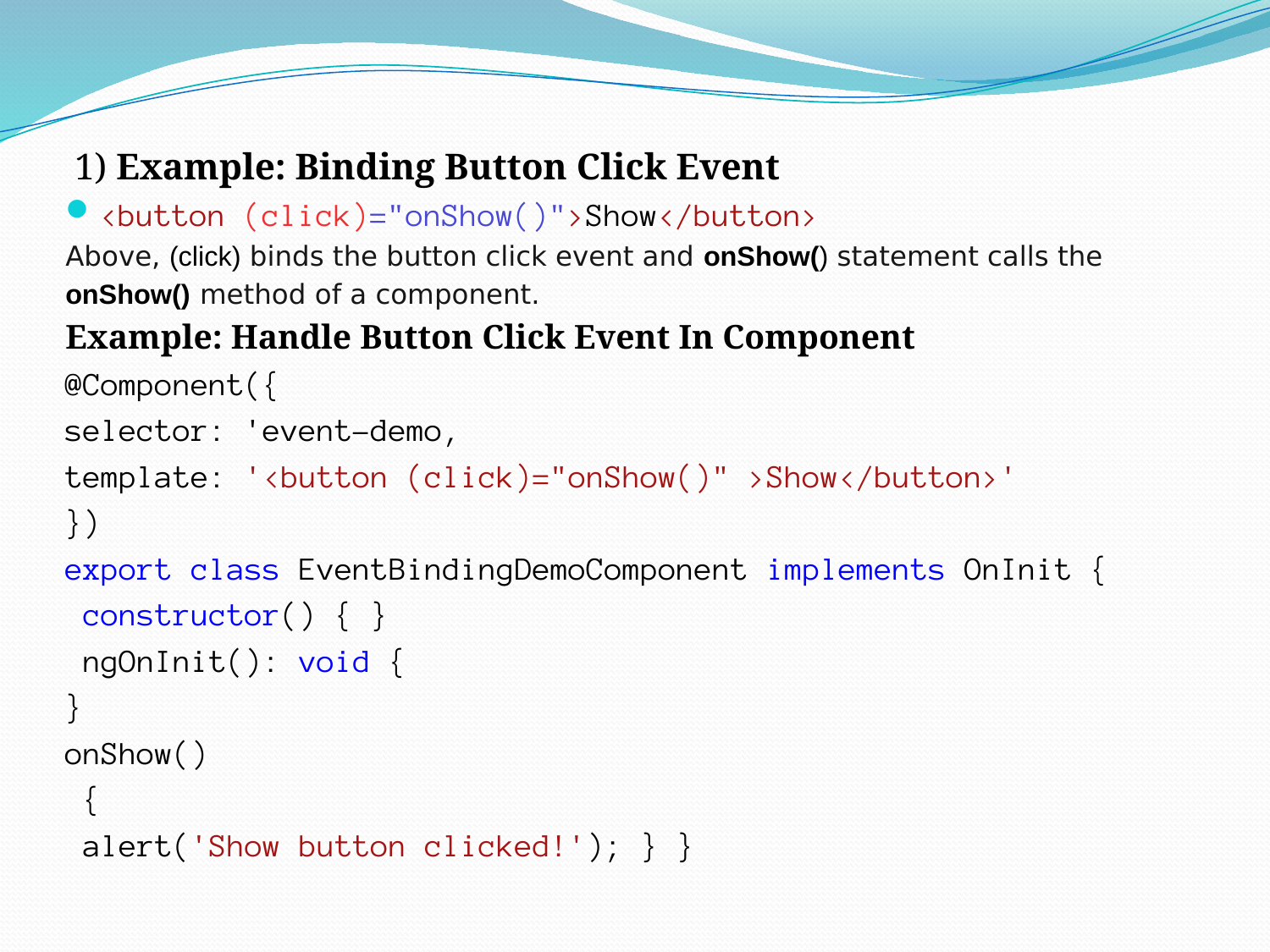

1) Example: Binding Button Click Event
<button (click)="onShow()">Show</button>
Above, (click) binds the button click event and onShow() statement calls the
onShow() method of a component.
Example: Handle Button Click Event In Component
@Component({
selector: 'event-demo,
template: '<button (click)="onShow()" >Show</button>'
})
export class EventBindingDemoComponent implements OnInit {
 constructor() { }
 ngOnInit(): void {
}
onShow()
 {
 alert('Show button clicked!'); } }